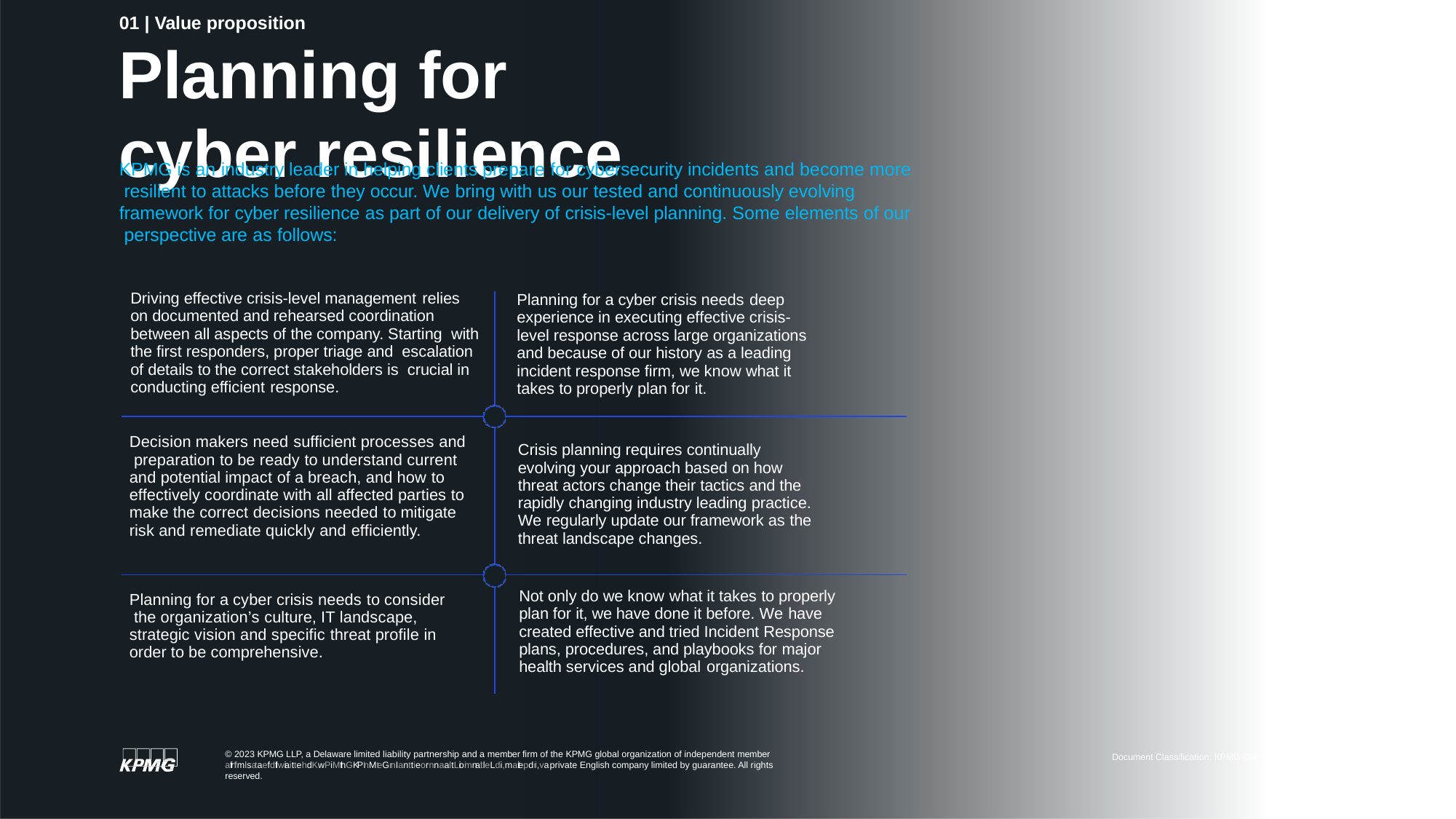

# 01 | Value proposition
Planning for cyber resilience
KPMG is an industry leader in helping clients prepare for cybersecurity incidents and become more  resilient to attacks before they occur. We bring with us our tested and continuously evolving  framework for cyber resilience as part of our delivery of crisis-level planning. Some elements of our  perspective are as follows:
| Driving effective crisis-level management relies on documented and rehearsed coordination between all aspects of the company. Starting with the first responders, proper triage and escalation of details to the correct stakeholders is crucial in conducting efficient response. | Planning for a cyber crisis needs deep experience in executing effective crisis- level response across large organizations and because of our history as a leading incident response firm, we know what it takes to properly plan for it. |
| --- | --- |
| Decision makers need sufficient processes and preparation to be ready to understand current and potential impact of a breach, and how to effectively coordinate with all affected parties to make the correct decisions needed to mitigate risk and remediate quickly and efficiently. | Crisis planning requires continually evolving your approach based on how threat actors change their tactics and the rapidly changing industry leading practice. We regularly update our framework as the threat landscape changes. |
| Planning for a cyber crisis needs to consider the organization’s culture, IT landscape, strategic vision and specific threat profile in order to be comprehensive. | Not only do we know what it takes to properly plan for it, we have done it before. We have created effective and tried Incident Response plans, procedures, and playbooks for major health services and global organizations. |

© 2023 KPMG LLP, a Delaware limited liability partnership and a member firm of the KPMG global organization of independent member  afirffmilisataefdfilwiaittehdKwPiMthGKPInMteGrnIanttieornnaaltLioimnaitleLdi,maitepdri,va private English company limited by guarantee. All rights reserved.

artnership and a member firm of KPMG global organization of independent member firms	6
ate English company limited by guarantee. All rights reserved.
Document Classification: KPMG Confi